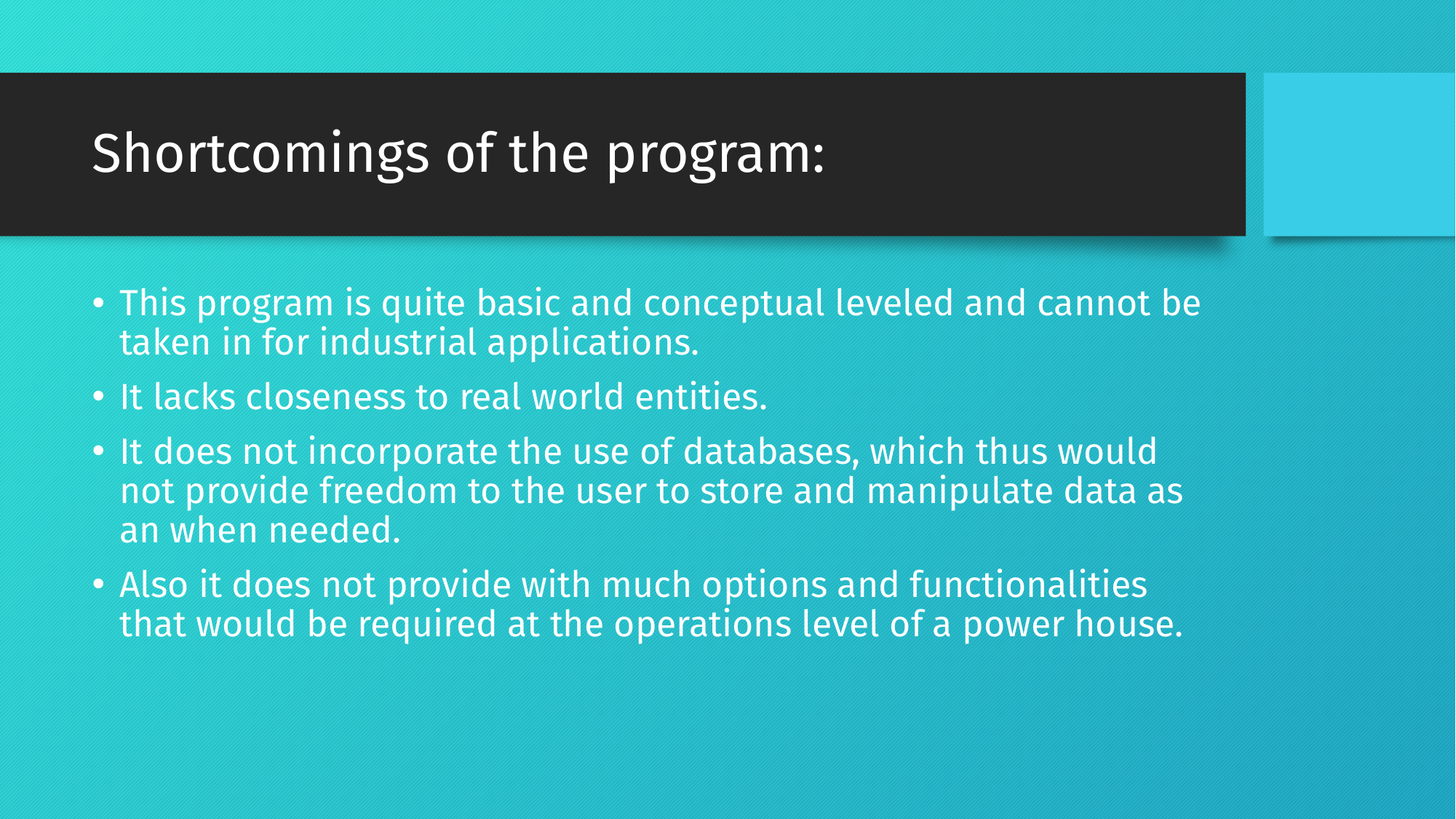

# Shortcomings of the program:
This program is quite basic and conceptual leveled and cannot be taken in for industrial applications.
It lacks closeness to real world entities.
It does not incorporate the use of databases, which thus would not provide freedom to the user to store and manipulate data as an when needed.
Also it does not provide with much options and functionalities that would be required at the operations level of a power house.